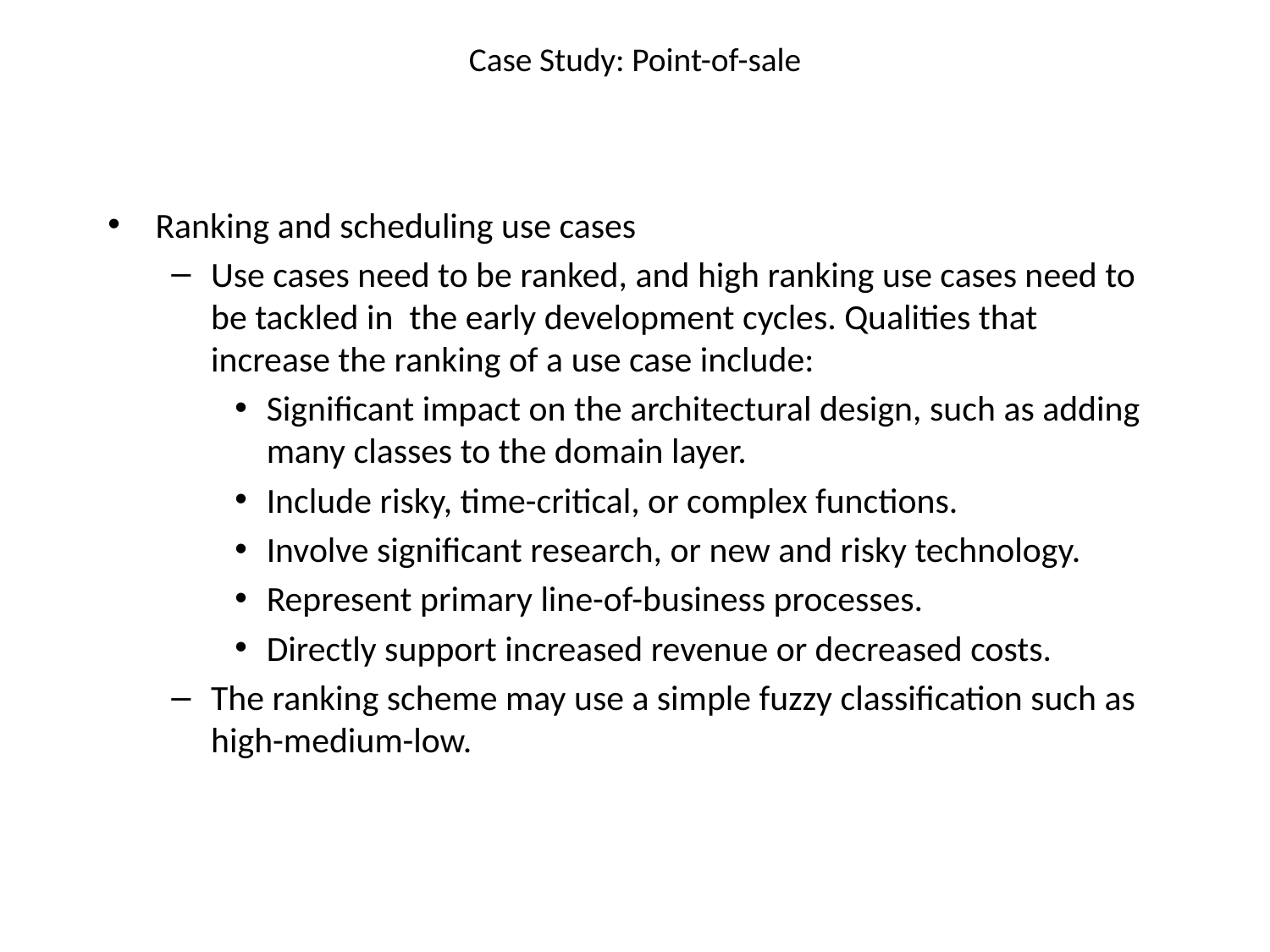

# Case Study: Point-of-sale
Ranking and scheduling use cases
Use cases need to be ranked, and high ranking use cases need to be tackled in  the early development cycles. Qualities that increase the ranking of a use case include:
Significant impact on the architectural design, such as adding many classes to the domain layer.
Include risky, time-critical, or complex functions.
Involve significant research, or new and risky technology.
Represent primary line-of-business processes.
Directly support increased revenue or decreased costs.
The ranking scheme may use a simple fuzzy classification such as high-medium-low.